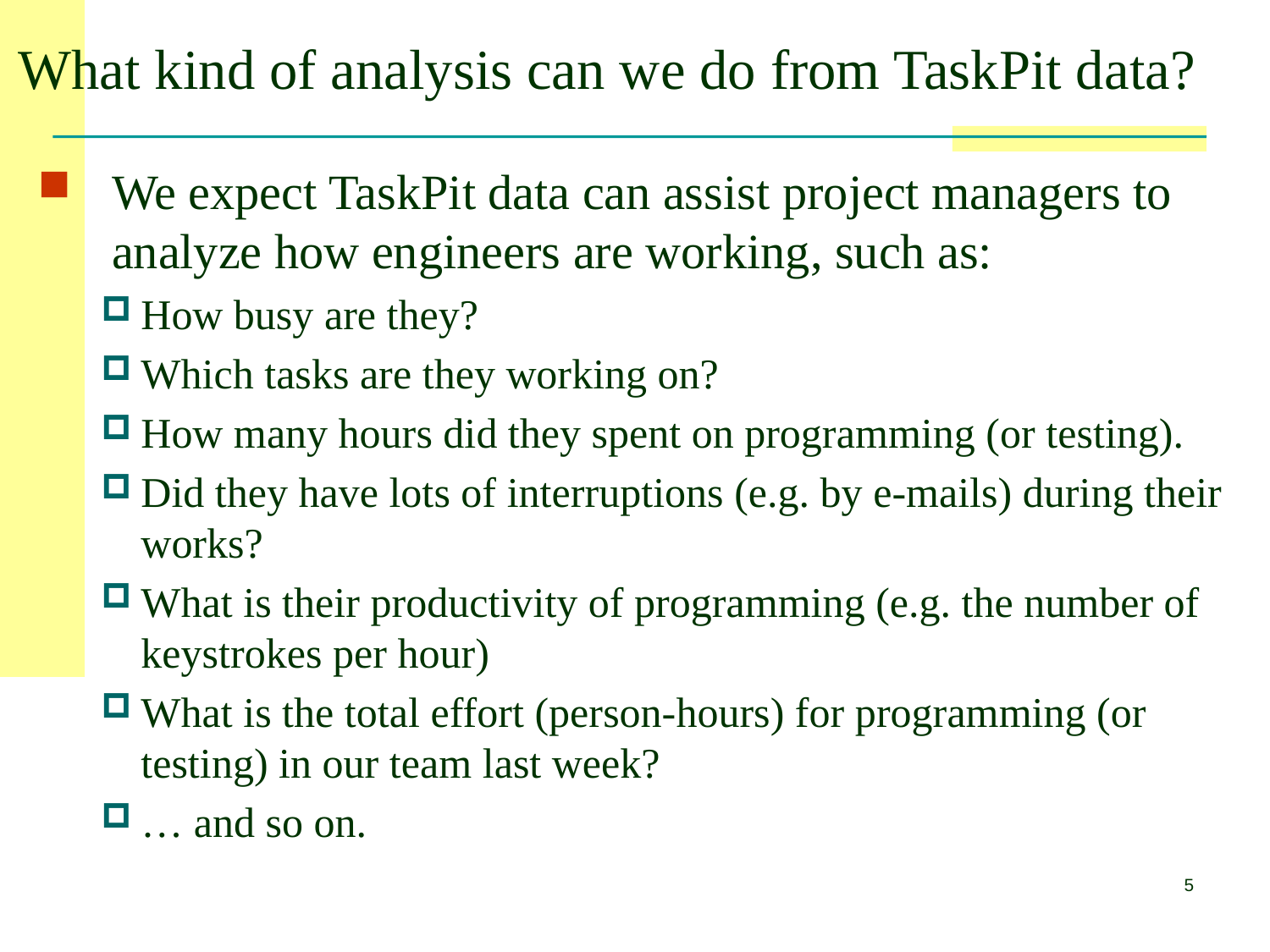

# What kind of analysis can we do from TaskPit data?
We expect TaskPit data can assist project managers to analyze how engineers are working, such as:
How busy are they?
Which tasks are they working on?
How many hours did they spent on programming (or testing).
Did they have lots of interruptions (e.g. by e-mails) during their works?
What is their productivity of programming (e.g. the number of keystrokes per hour)
What is the total effort (person-hours) for programming (or testing) in our team last week?
… and so on.
5